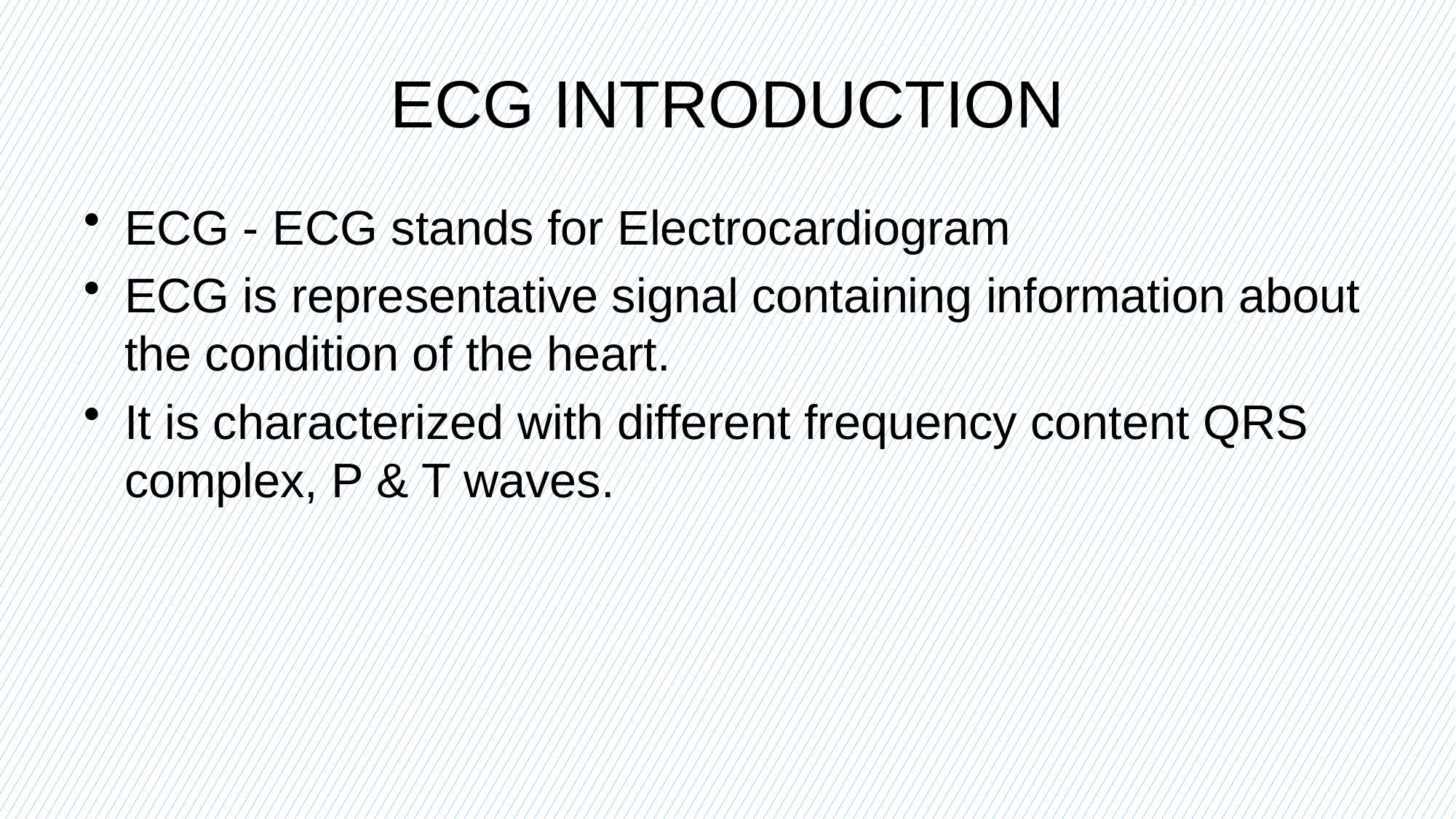

# ECG INTRODUCTION
ECG - ECG stands for Electrocardiogram
ECG is representative signal containing information about the condition of the heart.
It is characterized with different frequency content QRS complex, P & T waves.